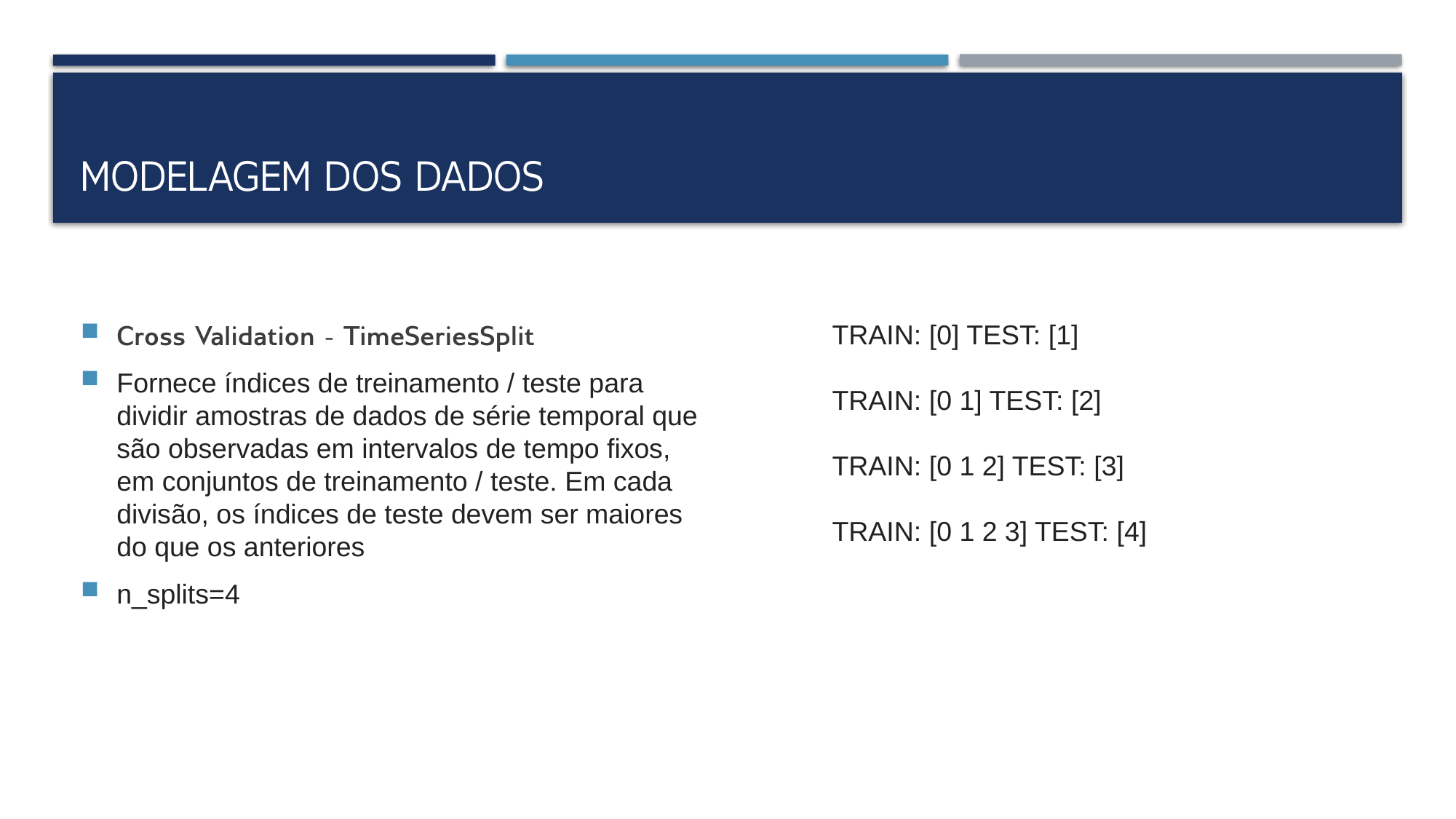

# Modelagem dos dados

TRAIN: [0] TEST: [1]

TRAIN: [0 1] TEST: [2]

TRAIN: [0 1 2] TEST: [3]

TRAIN: [0 1 2 3] TEST: [4]

Cross Validation - TimeSeriesSplit
Fornece índices de treinamento / teste para dividir amostras de dados de série temporal que são observadas em intervalos de tempo fixos, em conjuntos de treinamento / teste. Em cada divisão, os índices de teste devem ser maiores do que os anteriores
n_splits=4